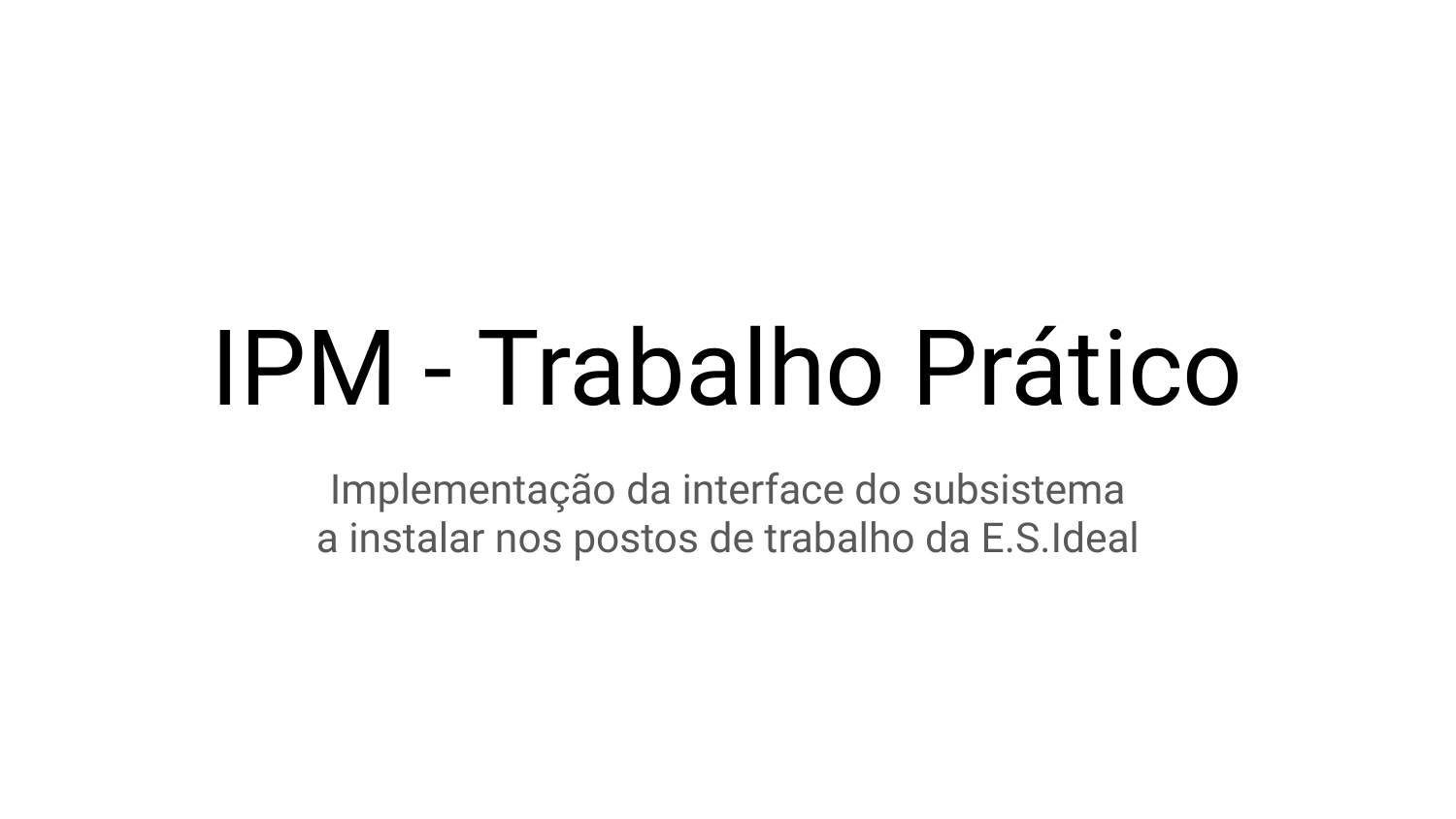

# IPM - Trabalho Prático
Implementação da interface do subsistema
a instalar nos postos de trabalho da E.S.Ideal